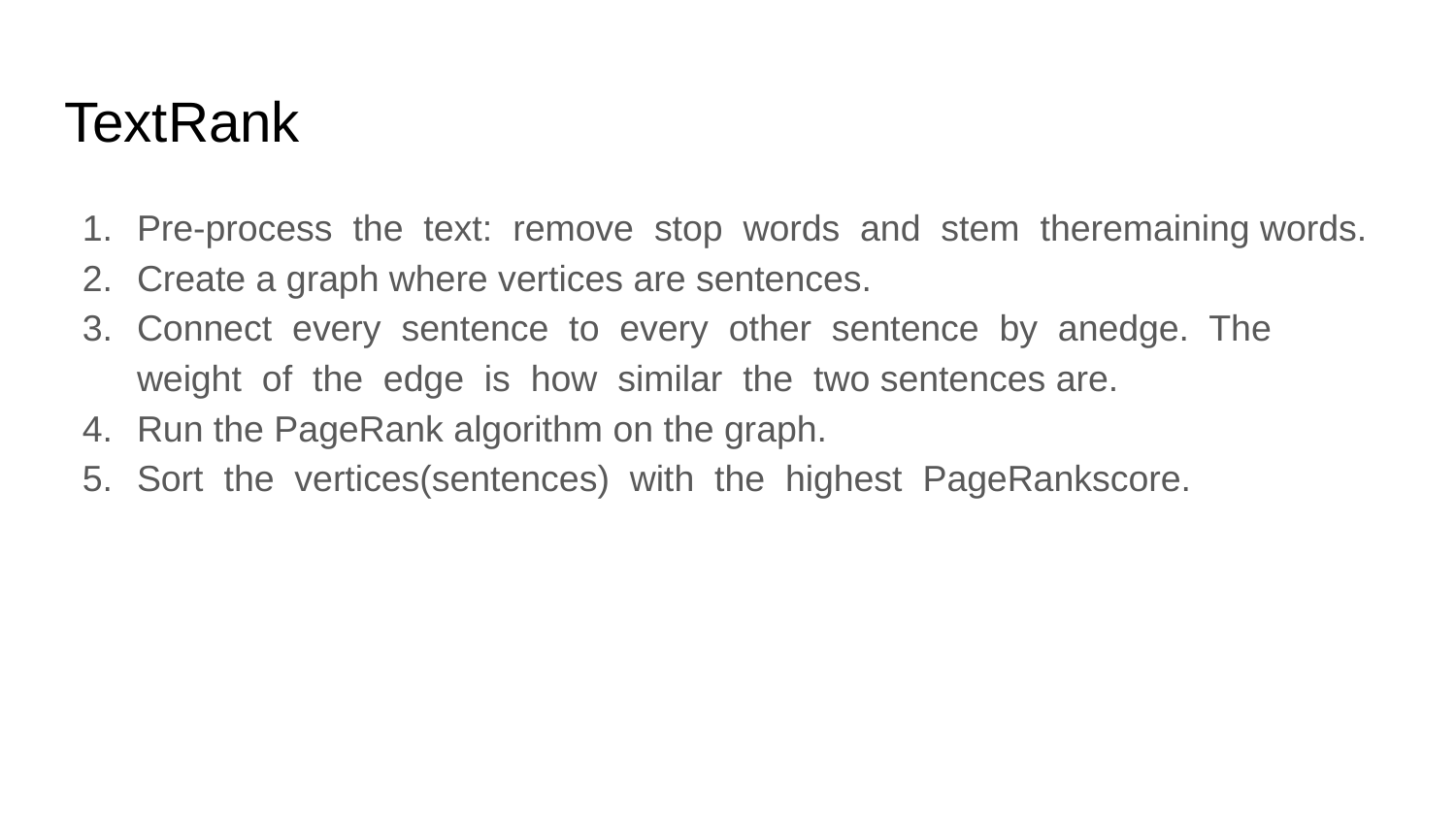

# TextRank
Pre-process  the  text:  remove  stop  words  and  stem  theremaining words.
Create a graph where vertices are sentences.
Connect  every  sentence  to  every  other  sentence  by  anedge.  The  weight  of  the  edge  is  how  similar  the  two sentences are.
Run the PageRank algorithm on the graph.
Sort  the  vertices(sentences)  with  the  highest  PageRankscore.